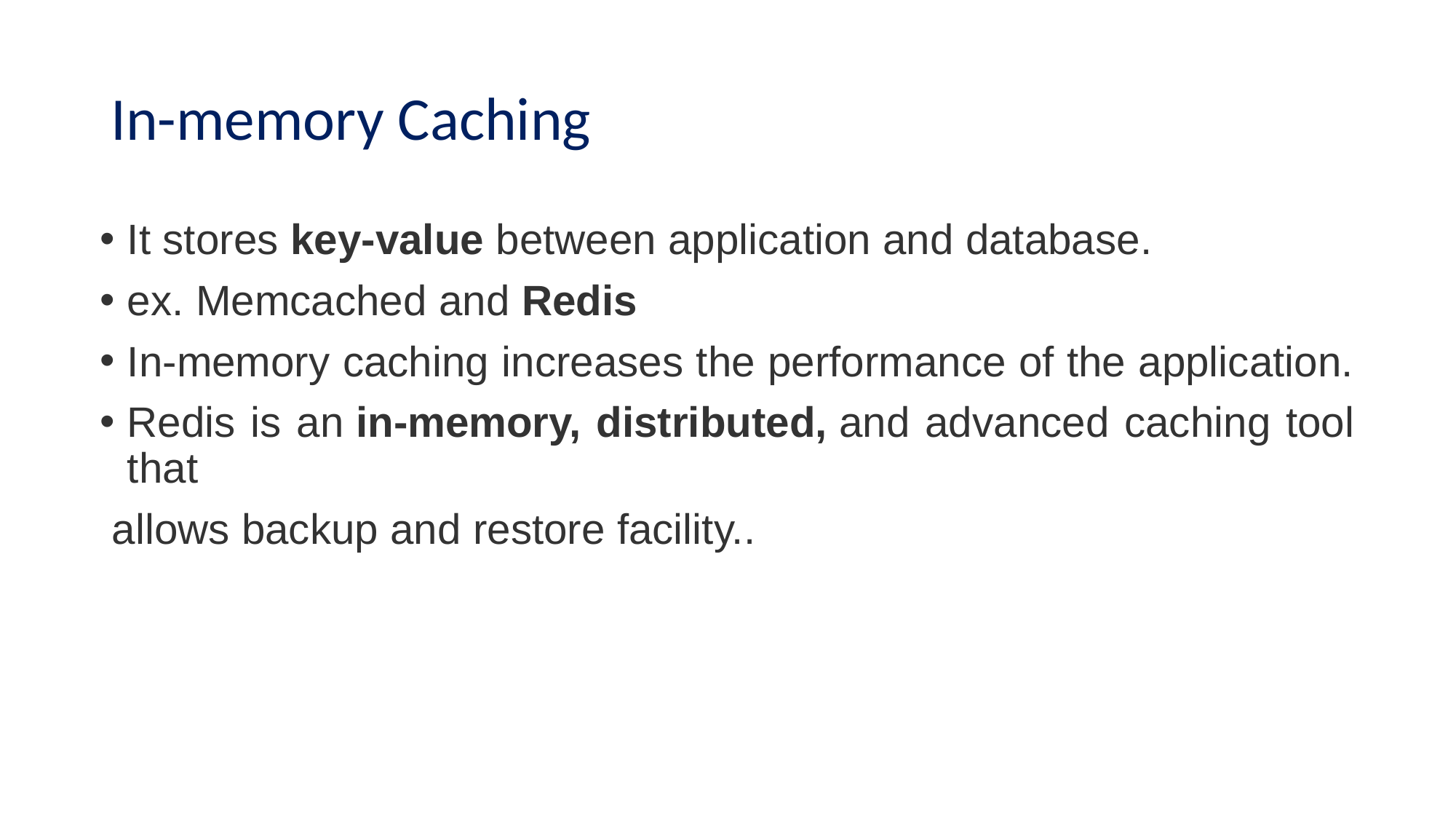

# In-memory Caching
It stores key-value between application and database.
ex. Memcached and Redis
In-memory caching increases the performance of the application.
Redis is an in-memory, distributed, and advanced caching tool that
 allows backup and restore facility..